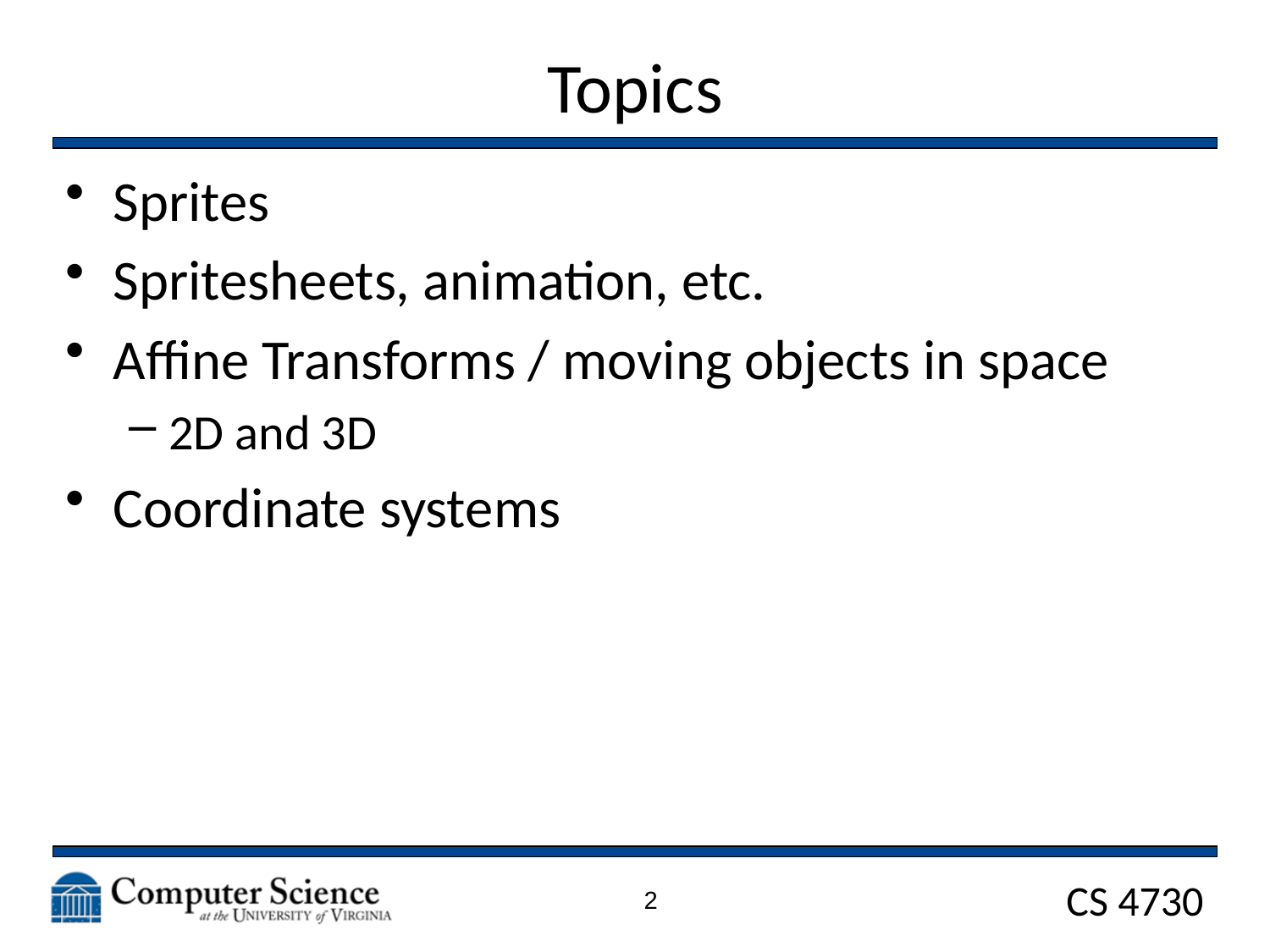

# Topics
Sprites
Spritesheets, animation, etc.
Affine Transforms / moving objects in space
2D and 3D
Coordinate systems

2